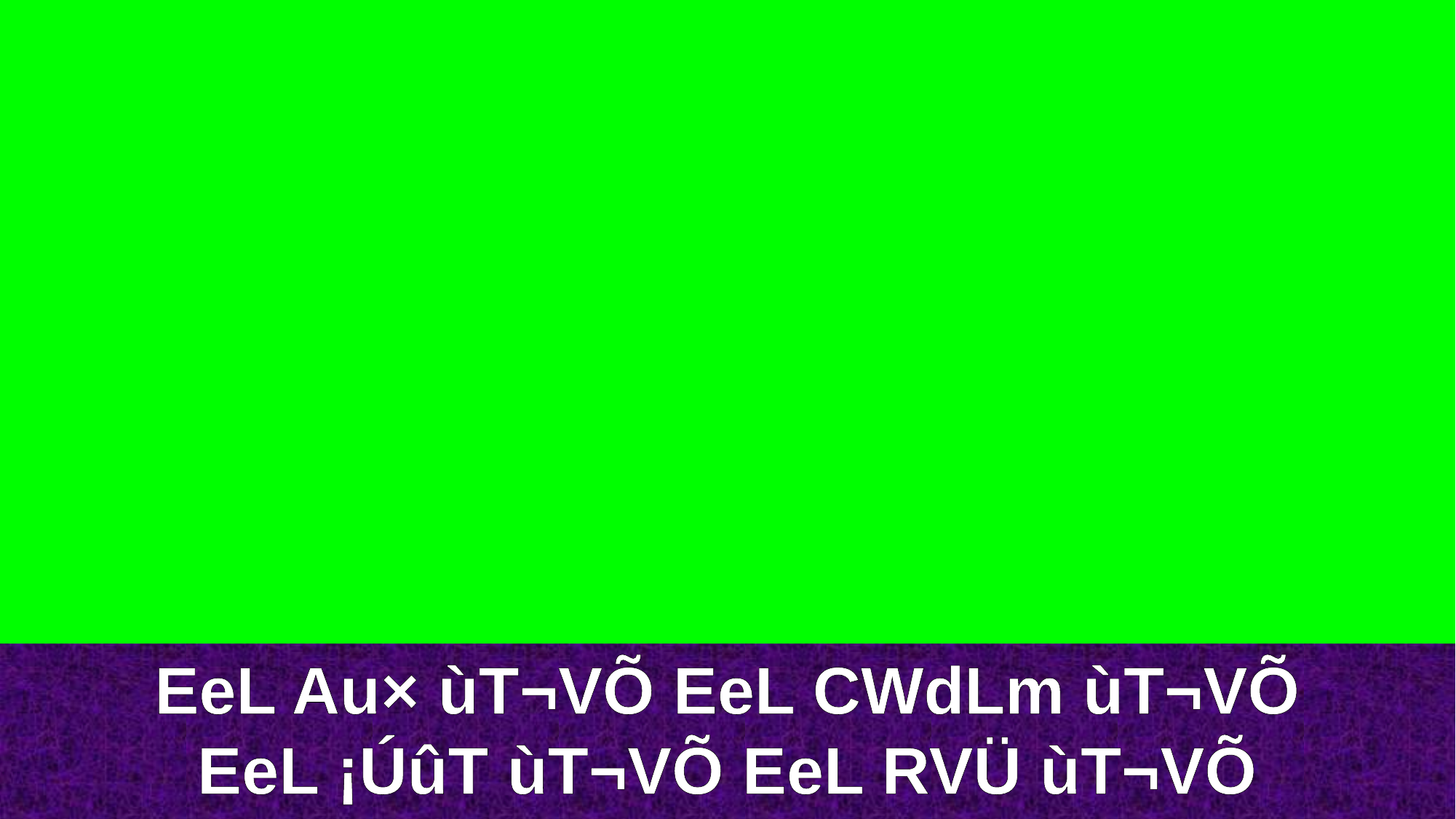

EeL Au× ùT¬VÕ EeL CWdLm ùT¬VÕ
EeL ¡ÚûT ùT¬VÕ EeL RVÜ ùT¬VÕ